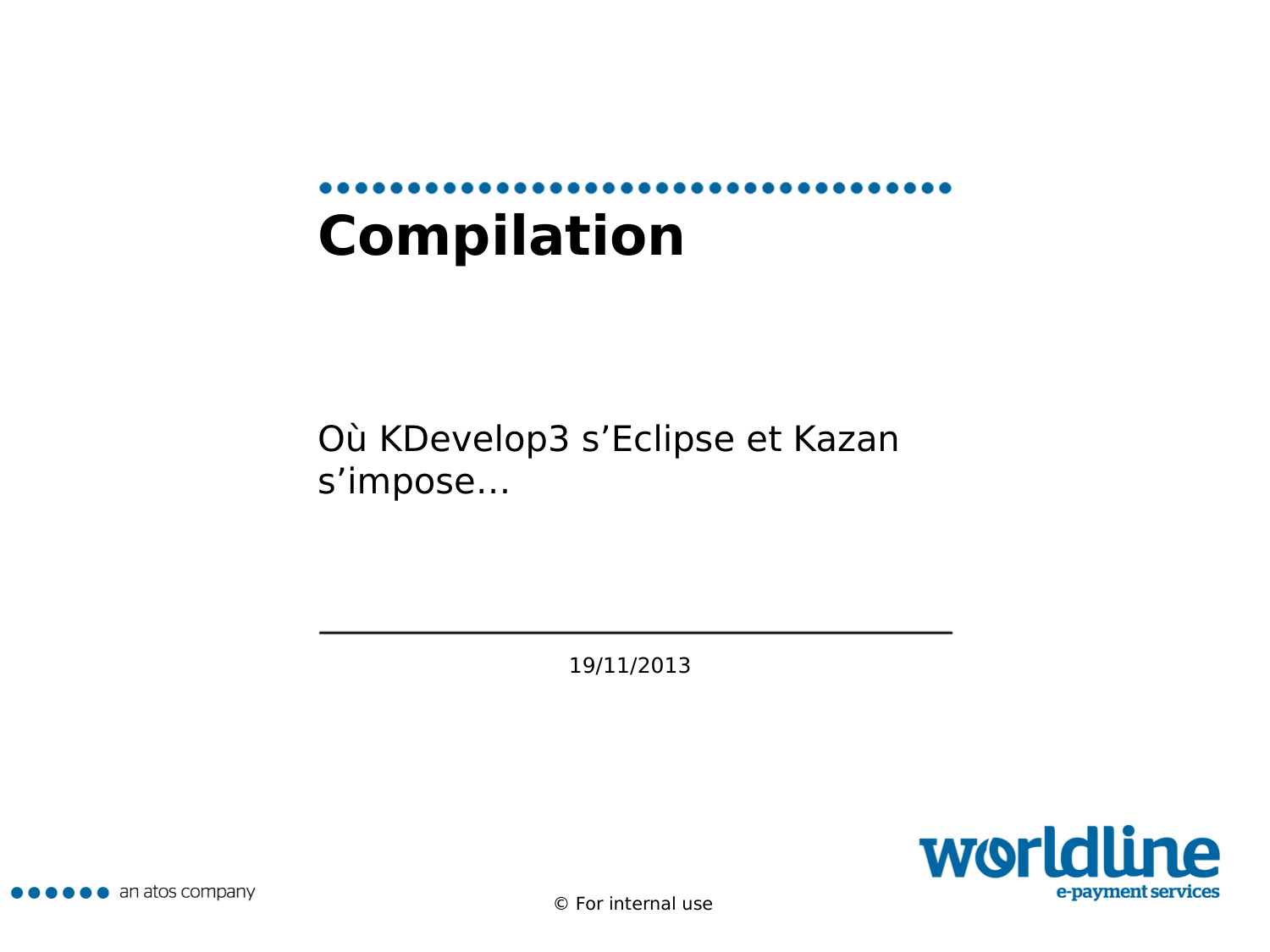

# Compilation
Où KDevelop3 s’Eclipse et Kazan s’impose…